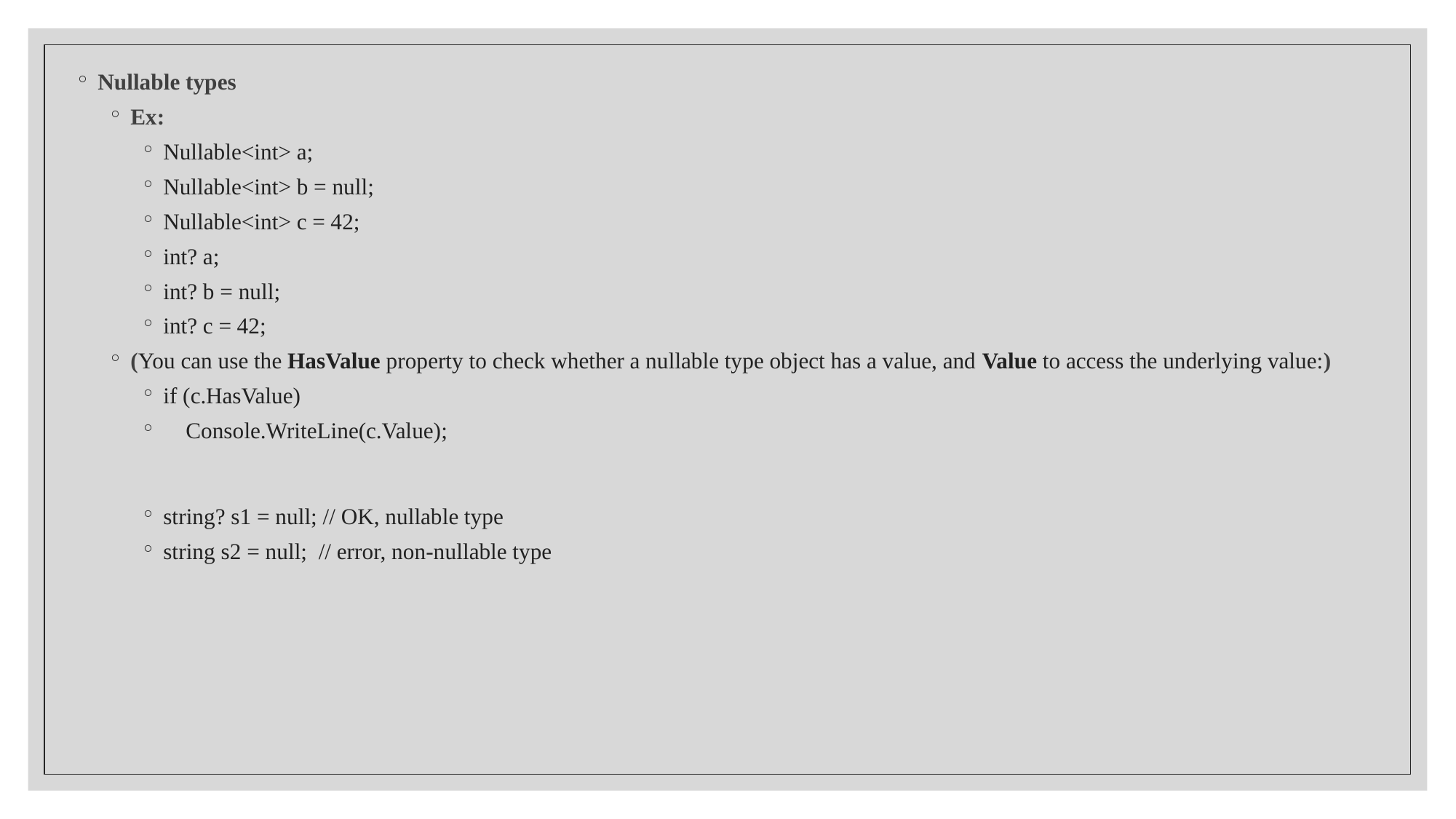

Nullable types
Ex:
Nullable<int> a;
Nullable<int> b = null;
Nullable<int> c = 42;
int? a;
int? b = null;
int? c = 42;
(You can use the HasValue property to check whether a nullable type object has a value, and Value to access the underlying value:)
if (c.HasValue)
    Console.WriteLine(c.Value);

string? s1 = null; // OK, nullable type
string s2 = null;  // error, non-nullable type